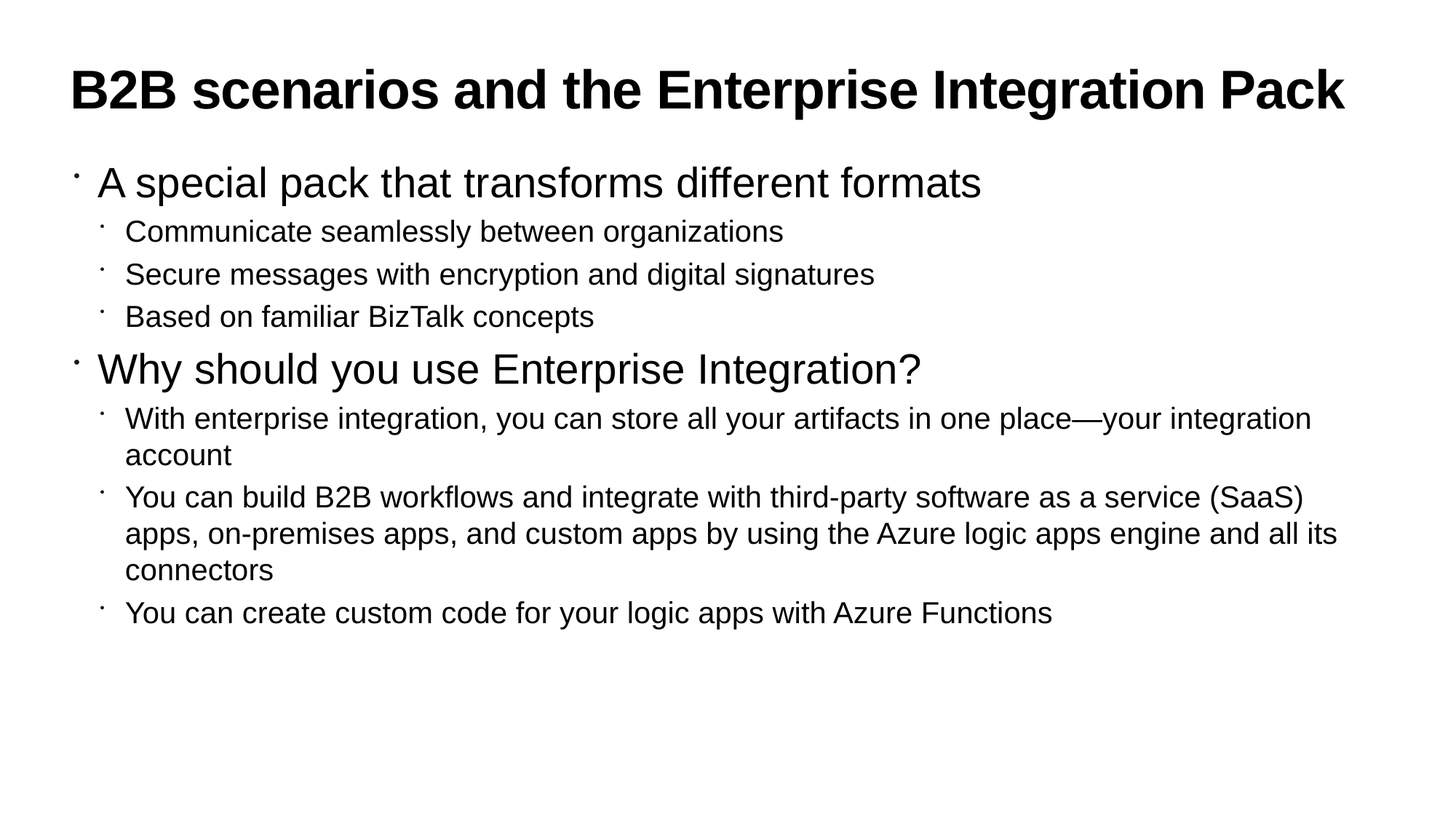

# B2B scenarios and the Enterprise Integration Pack
A special pack that transforms different formats
Communicate seamlessly between organizations
Secure messages with encryption and digital signatures
Based on familiar BizTalk concepts
Why should you use Enterprise Integration?
With enterprise integration, you can store all your artifacts in one place—your integration account
You can build B2B workflows and integrate with third-party software as a service (SaaS) apps, on-premises apps, and custom apps by using the Azure logic apps engine and all its connectors
You can create custom code for your logic apps with Azure Functions